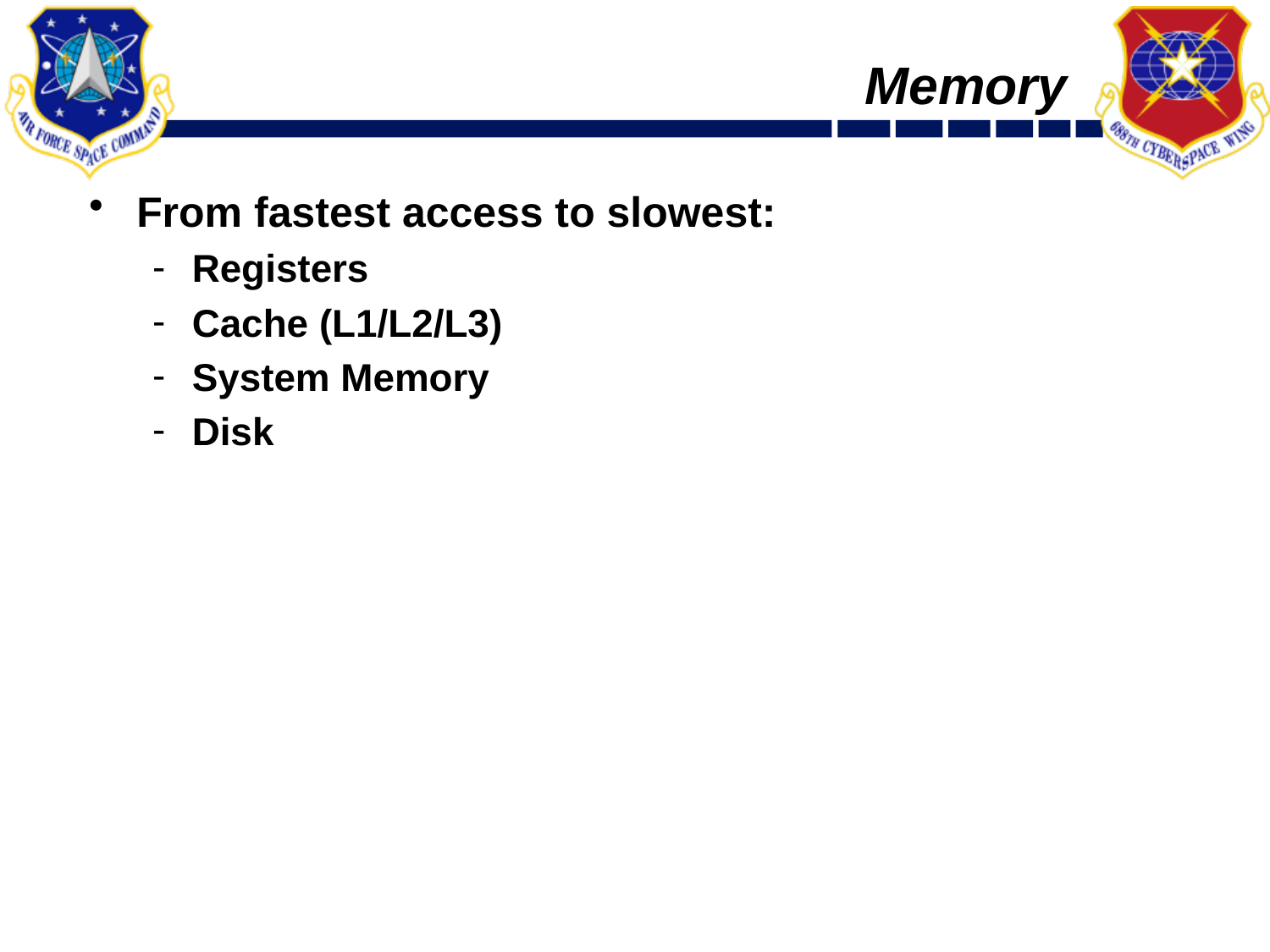

# Memory
From fastest access to slowest:
Registers
Cache (L1/L2/L3)
System Memory
Disk